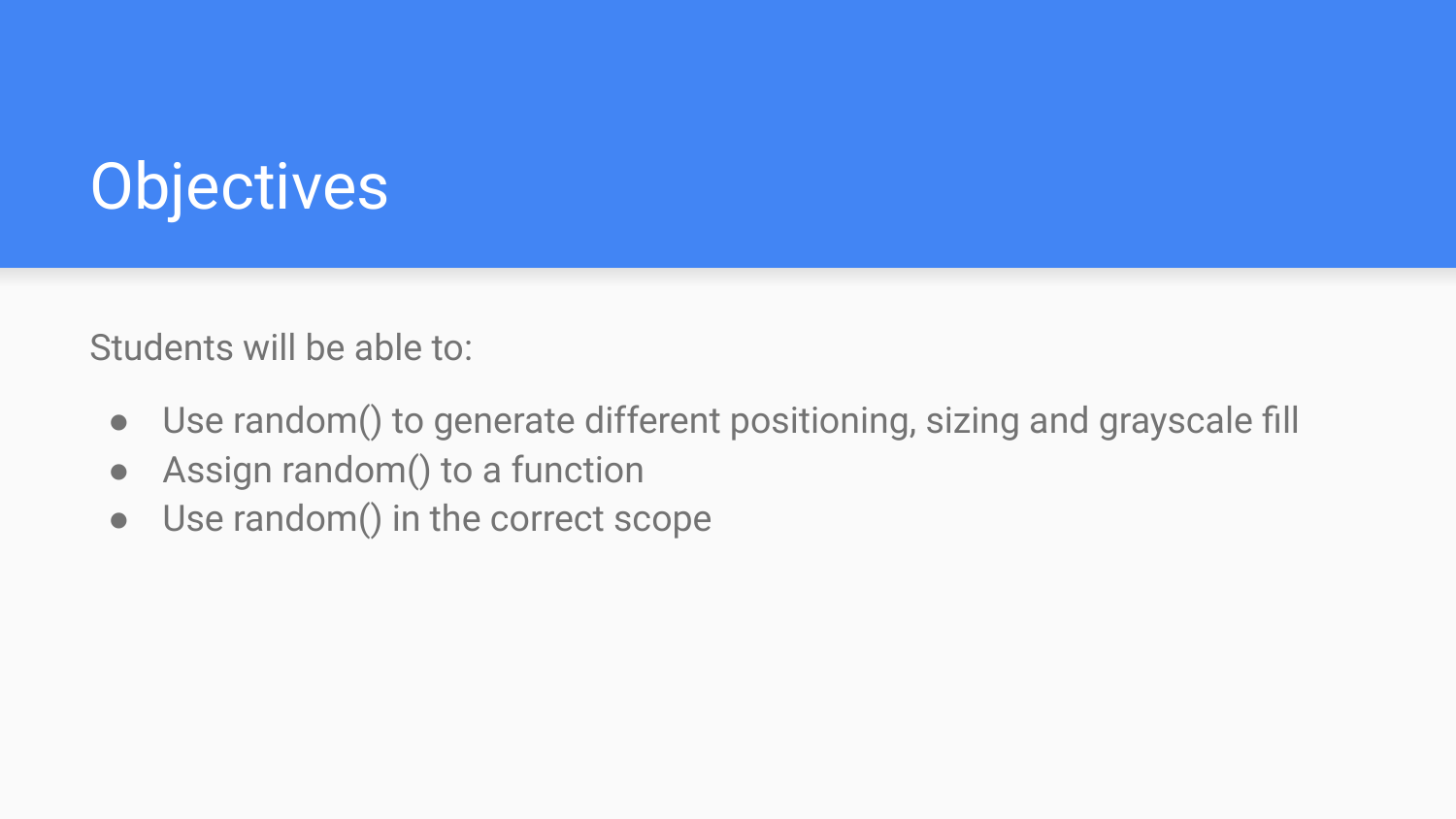

# Objectives
Students will be able to:
Use random() to generate different positioning, sizing and grayscale fill
Assign random() to a function
Use random() in the correct scope